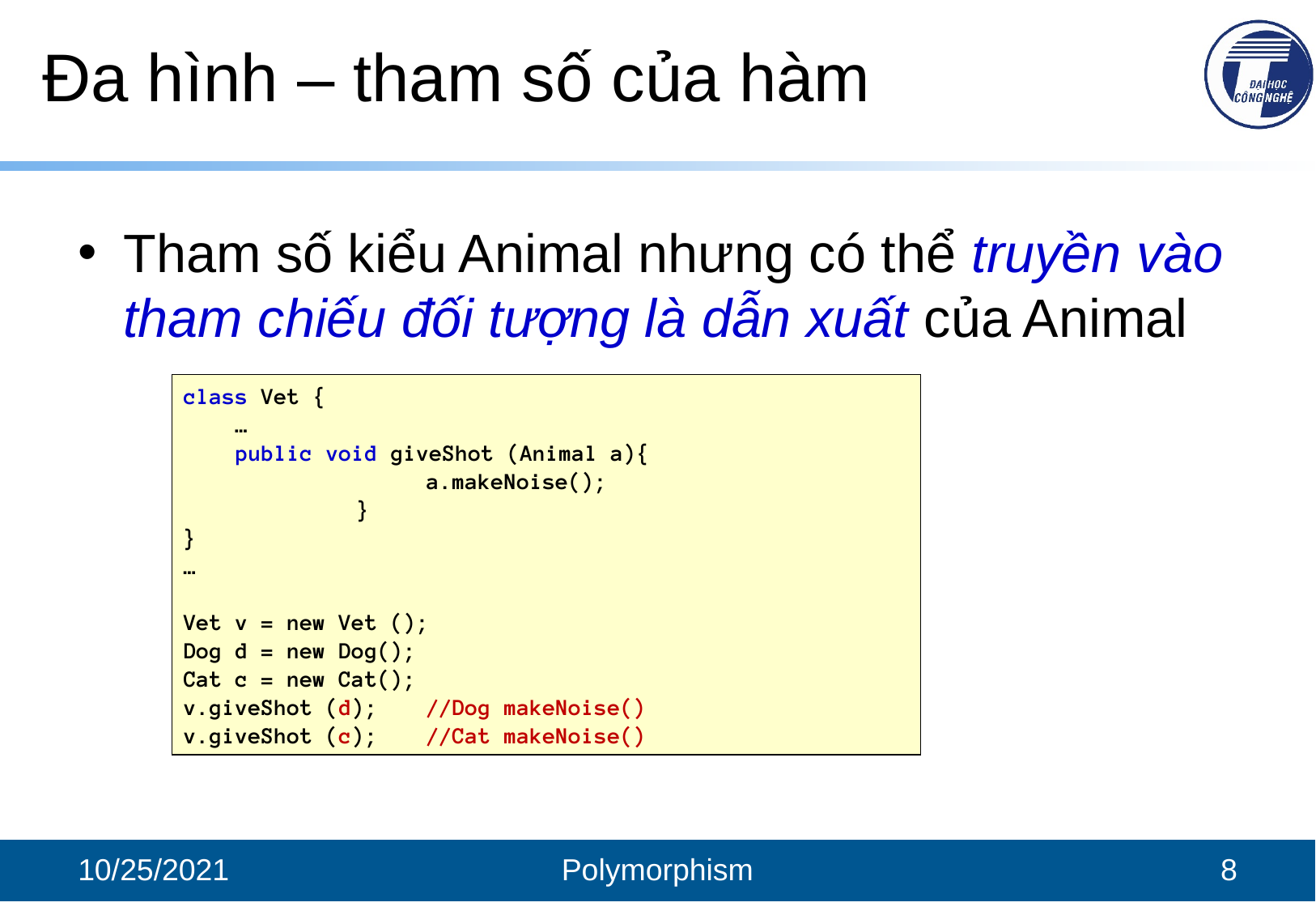

# Đa hình – tham số của hàm
Tham số kiểu Animal nhưng có thể truyền vào tham chiếu đối tượng là dẫn xuất của Animal
class Vet {
    …
    public void giveShot (Animal a){
		a.makeNoise();
	    }
}
…

Vet v = new Vet ();
Dog d = new Dog();
Cat c = new Cat();
v.giveShot (d);	//Dog makeNoise()
v.giveShot (c);	//Cat makeNoise()
10/25/2021
Polymorphism
8